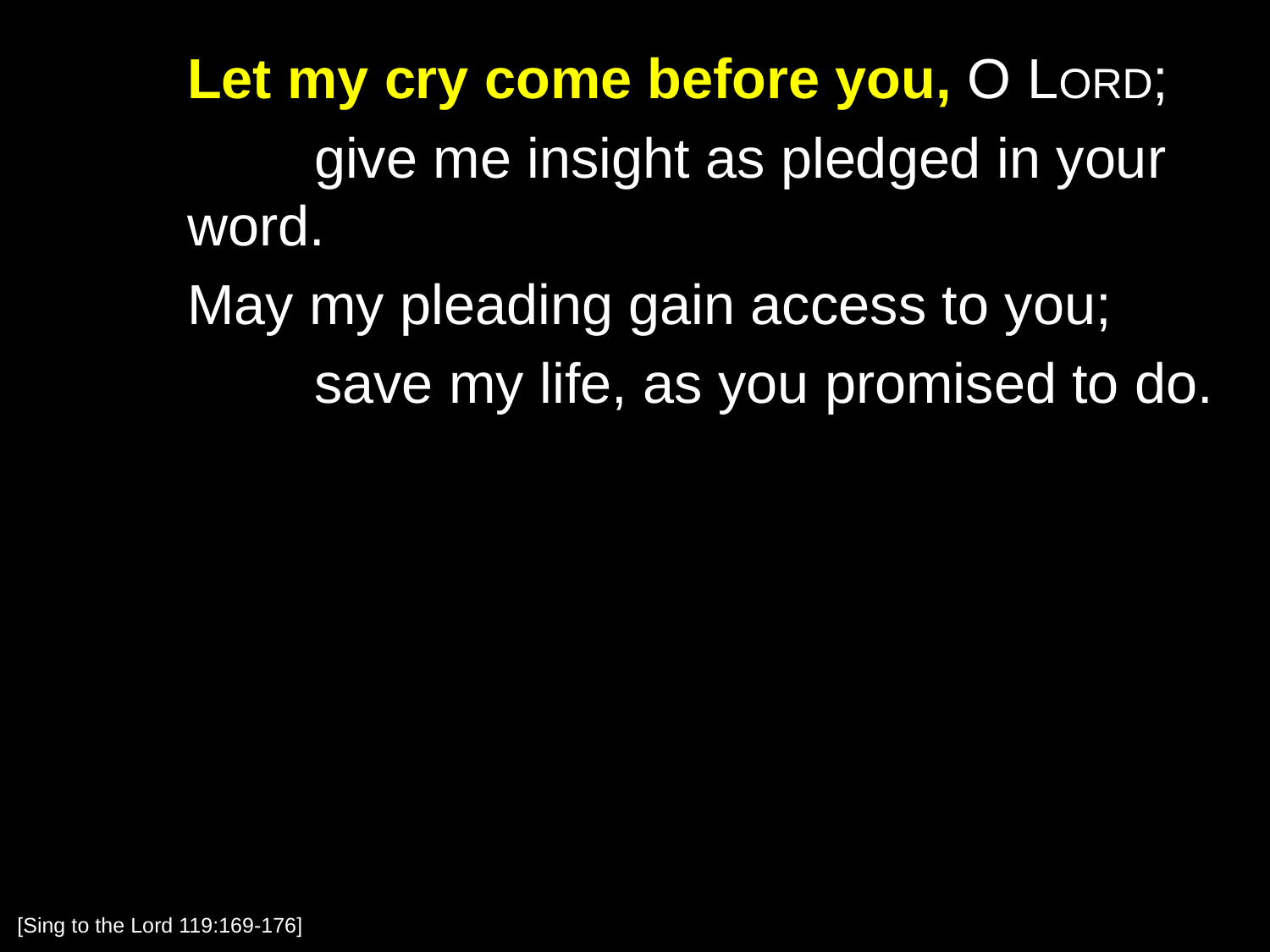

Let my cry come before you, O Lord;
		give me insight as pledged in your word.
	May my pleading gain access to you;
		save my life, as you promised to do.
[Sing to the Lord 119:169-176]